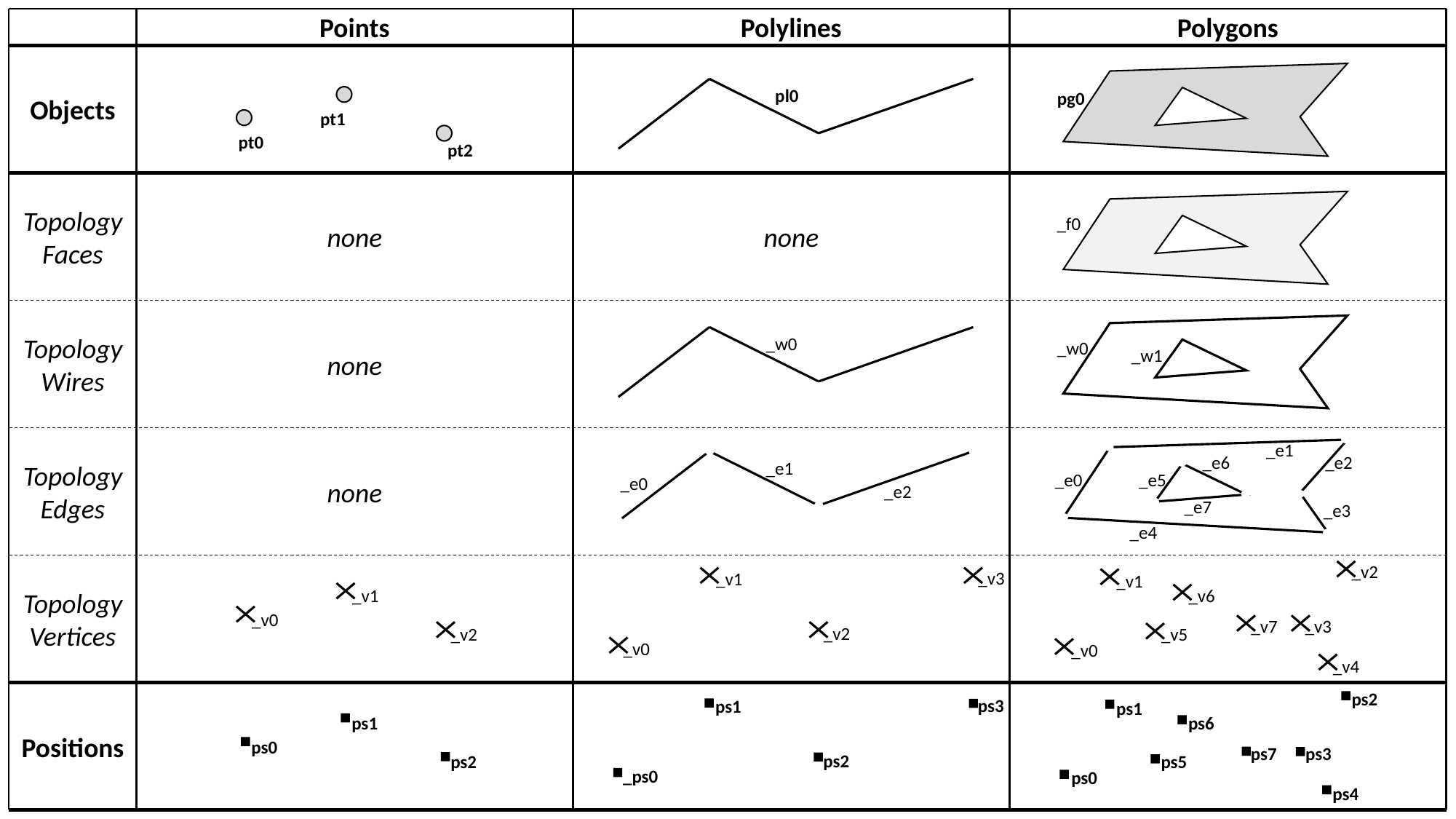

Points
Polylines
Polygons
Objects

pl0
pg0

pt1

pt0

pt2
none
Topology Faces
none

_f0

Topology Wires
none

_w0
_w0
_w1

Topology Edges
none
_e1

_e6
_e2

_e1

_e0
_e5

_e0
_e2

_e7
_e3

_e4

Topology Vertices
_v2
_v3
_v1
_v1
_v1
_v6
_v0
_v7
_v3
_v2
_v2
_v5
_v0
_v0
_v4
Positions
ps2
ps3
ps1

ps1

ps1
ps6

ps0

ps7
ps3
ps2
ps2
ps5

_ps0
ps0

ps4